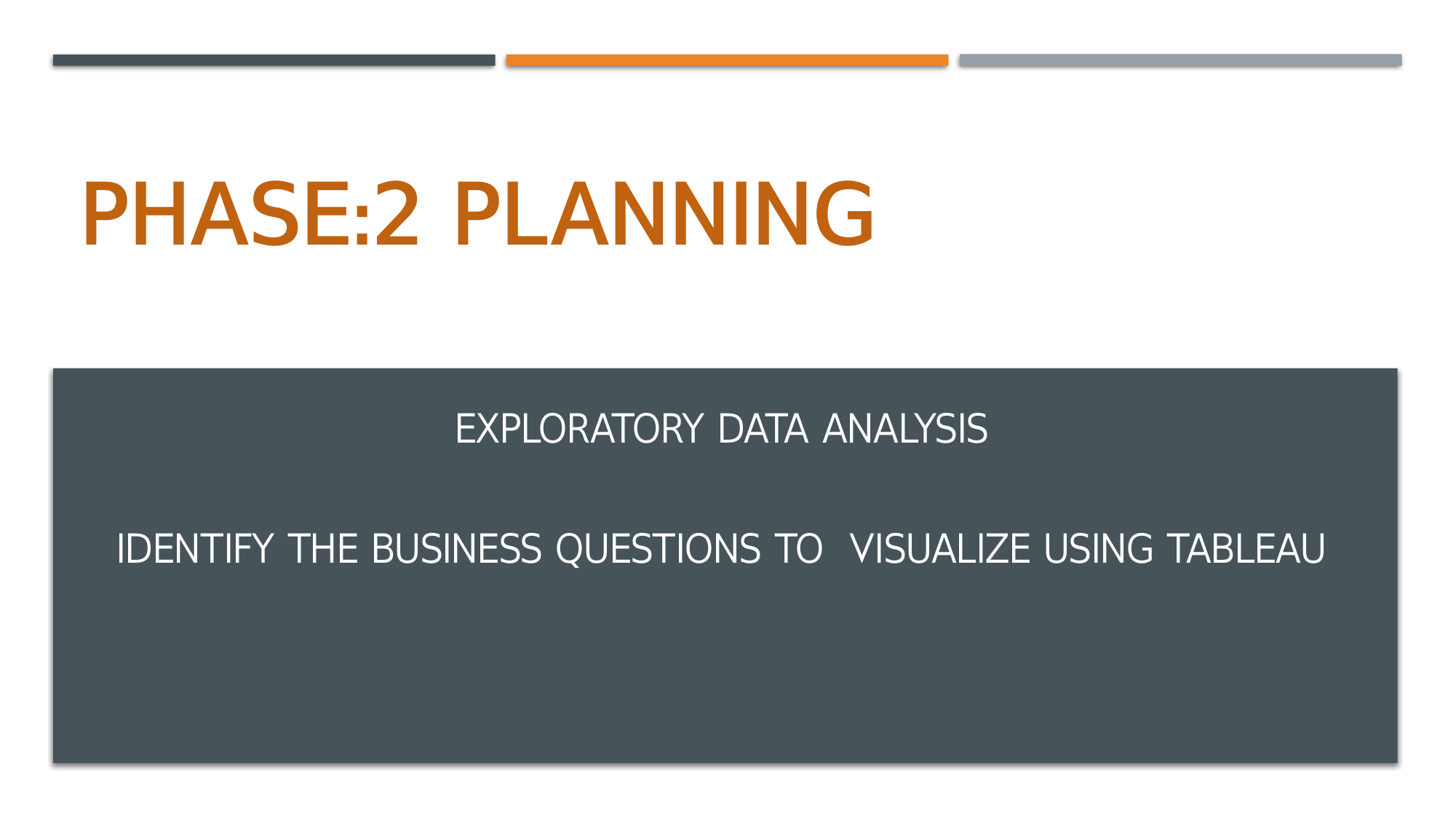

# Phase:2 planning

Exploratory Data Analysis

IDENTIFY the business questions to  visualize using Tableau